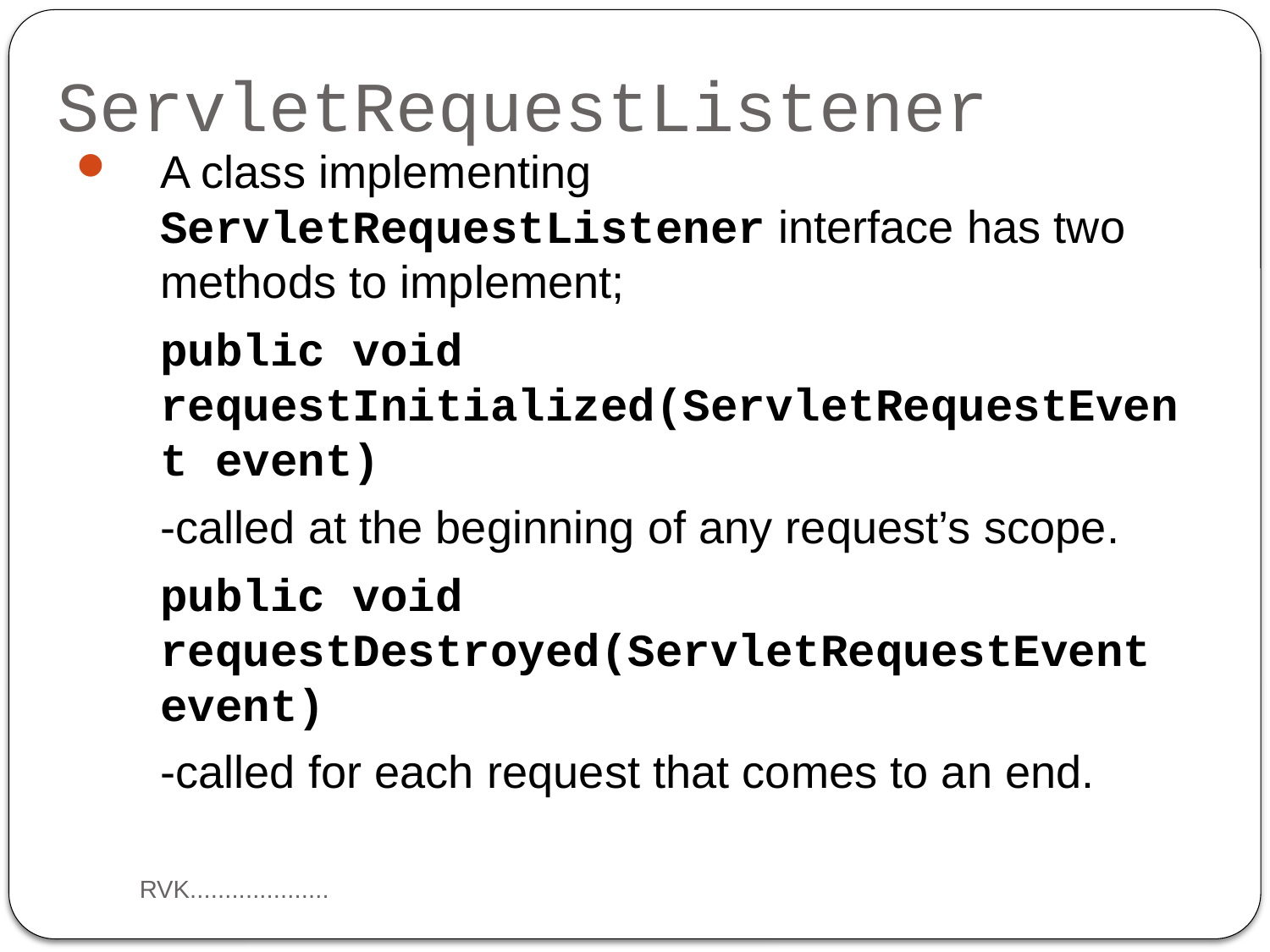

# ServletRequestListener
A class implementing ServletRequestListener interface has two methods to implement;
	public void requestInitialized(ServletRequestEvent event)
	-called at the beginning of any request’s scope.
	public void requestDestroyed(ServletRequestEvent event)
	-called for each request that comes to an end.
RVK....................
6